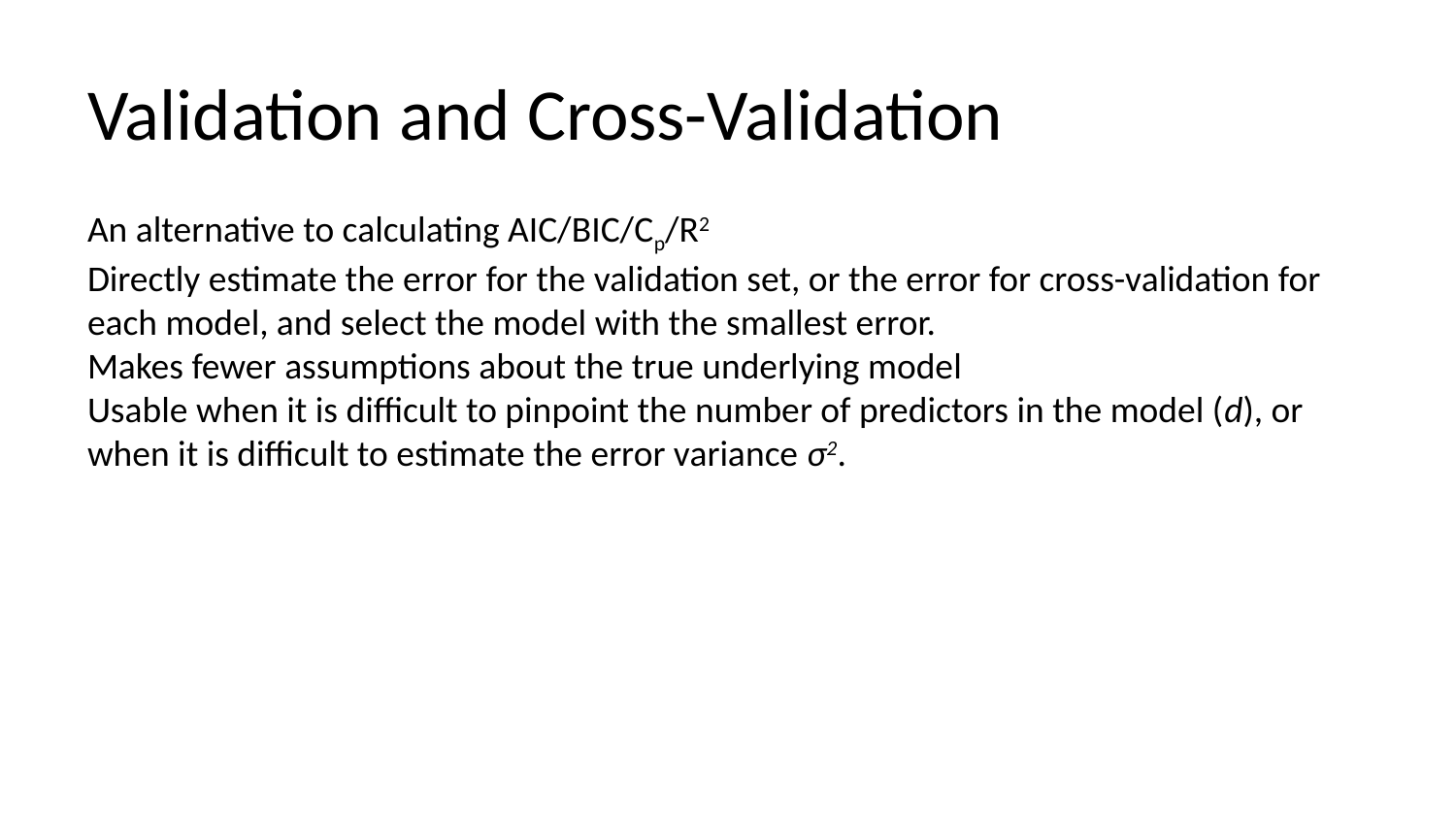

# Validation and Cross-Validation
An alternative to calculating AIC/BIC/Cp/R2
Directly estimate the error for the validation set, or the error for cross-validation for each model, and select the model with the smallest error.
Makes fewer assumptions about the true underlying model
Usable when it is difficult to pinpoint the number of predictors in the model (d), or when it is difficult to estimate the error variance σ2.